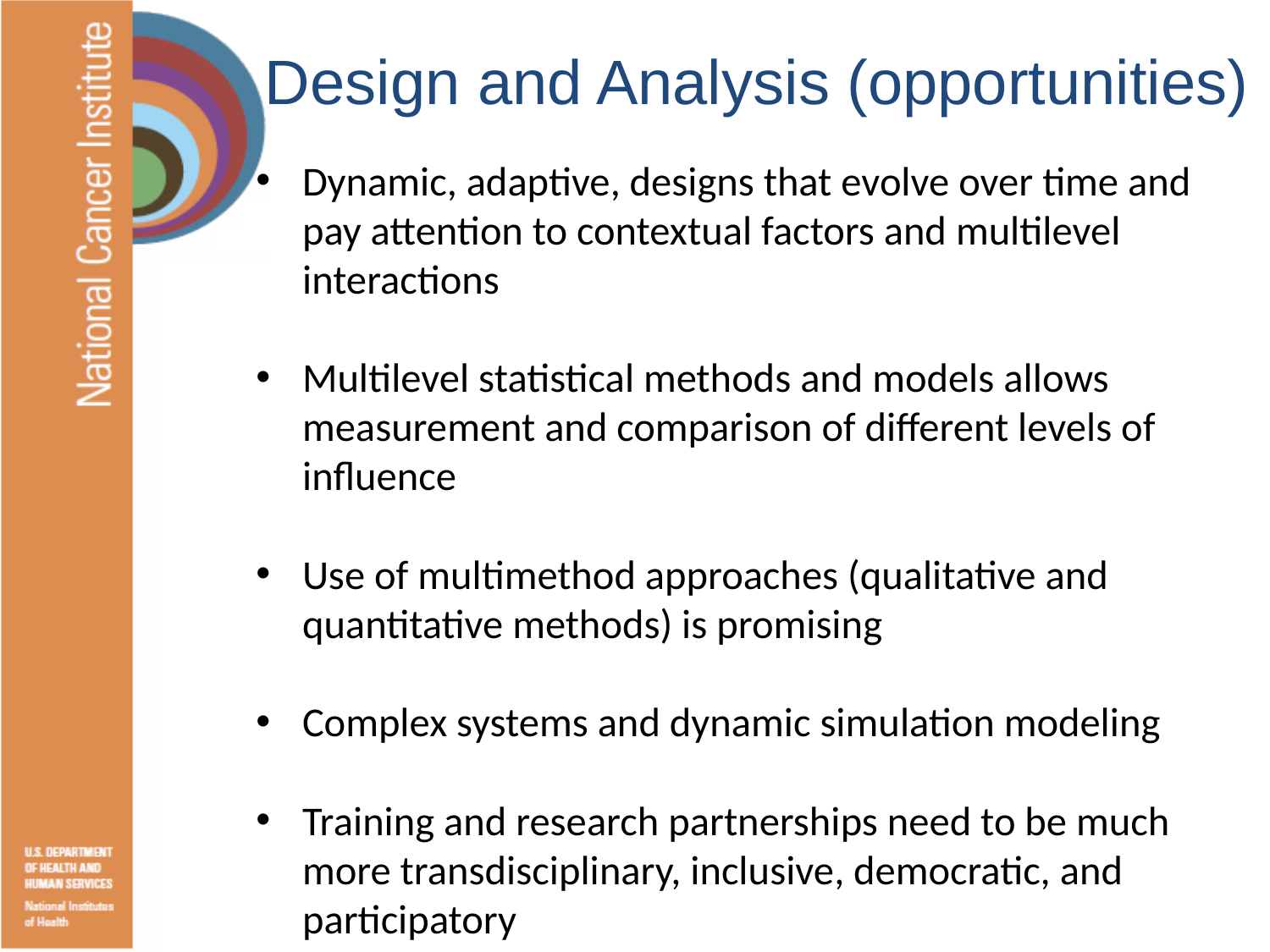

# Design and Analysis (opportunities)
Dynamic, adaptive, designs that evolve over time and pay attention to contextual factors and multilevel interactions

Multilevel statistical methods and models allows measurement and comparison of different levels of influence

Use of multimethod approaches (qualitative and quantitative methods) is promising

Complex systems and dynamic simulation modeling

Training and research partnerships need to be much more transdisciplinary, inclusive, democratic, and participatory